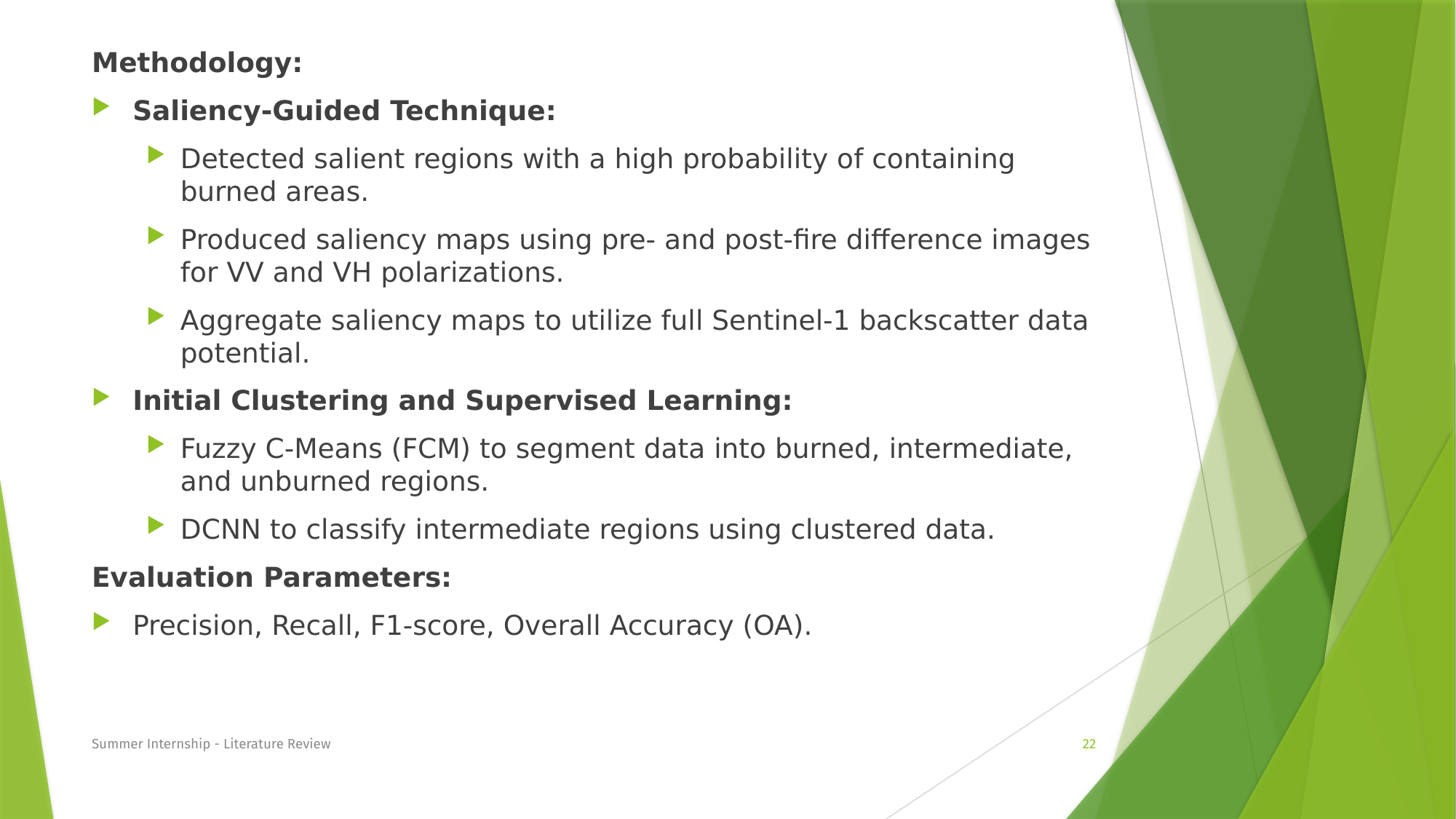

Methodology:
Saliency-Guided Technique:
Detected salient regions with a high probability of containing burned areas.
Produced saliency maps using pre- and post-fire difference images for VV and VH polarizations.
Aggregate saliency maps to utilize full Sentinel-1 backscatter data potential.
Initial Clustering and Supervised Learning:
Fuzzy C-Means (FCM) to segment data into burned, intermediate, and unburned regions.
DCNN to classify intermediate regions using clustered data.
Evaluation Parameters:
Precision, Recall, F1-score, Overall Accuracy (OA).

#
Summer Internship - Literature Review
22